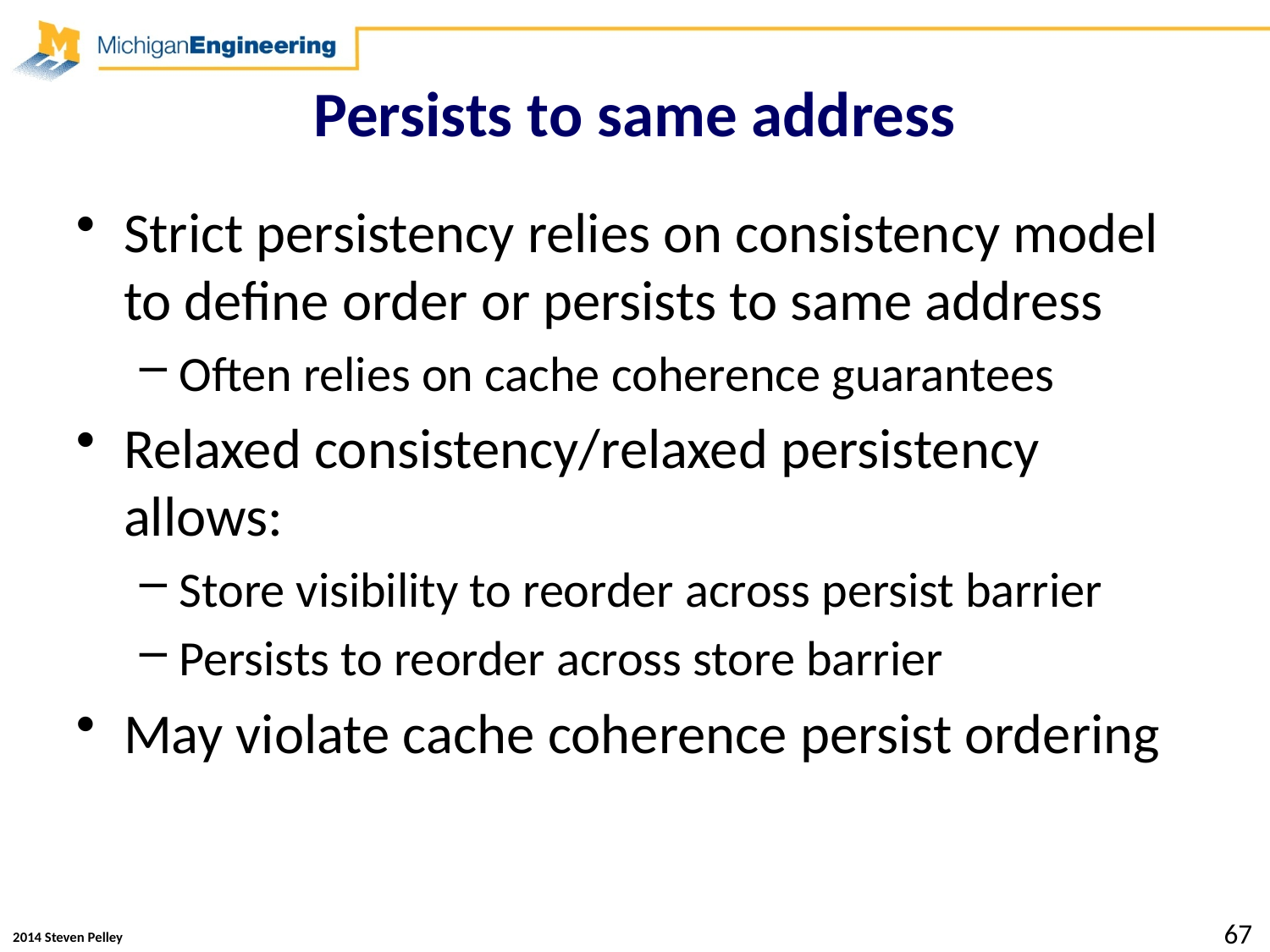

# Persists to same address
Strict persistency relies on consistency model to define order or persists to same address
Often relies on cache coherence guarantees
Relaxed consistency/relaxed persistency allows:
Store visibility to reorder across persist barrier
Persists to reorder across store barrier
May violate cache coherence persist ordering
67